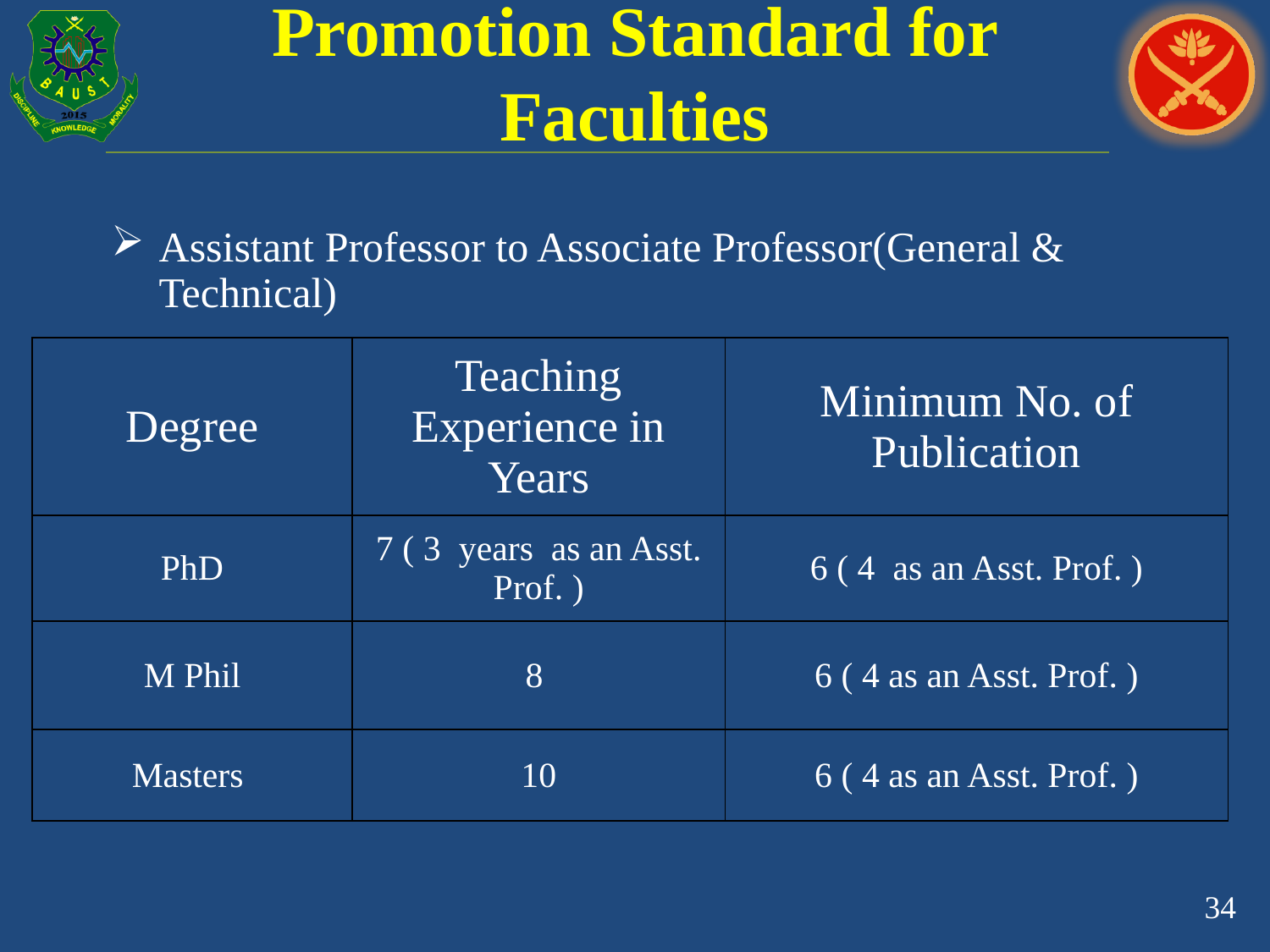

# Promotion Standard for Faculties
Assistant Professor to Associate Professor(General & Technical)
| Degree | Teaching Experience in Years | Minimum No. of Publication |
| --- | --- | --- |
| PhD | 7 ( 3 years as an Asst. Prof. ) | 6 ( 4 as an Asst. Prof. ) |
| M Phil | 8 | 6 ( 4 as an Asst. Prof. ) |
| Masters | 10 | 6 ( 4 as an Asst. Prof. ) |
34